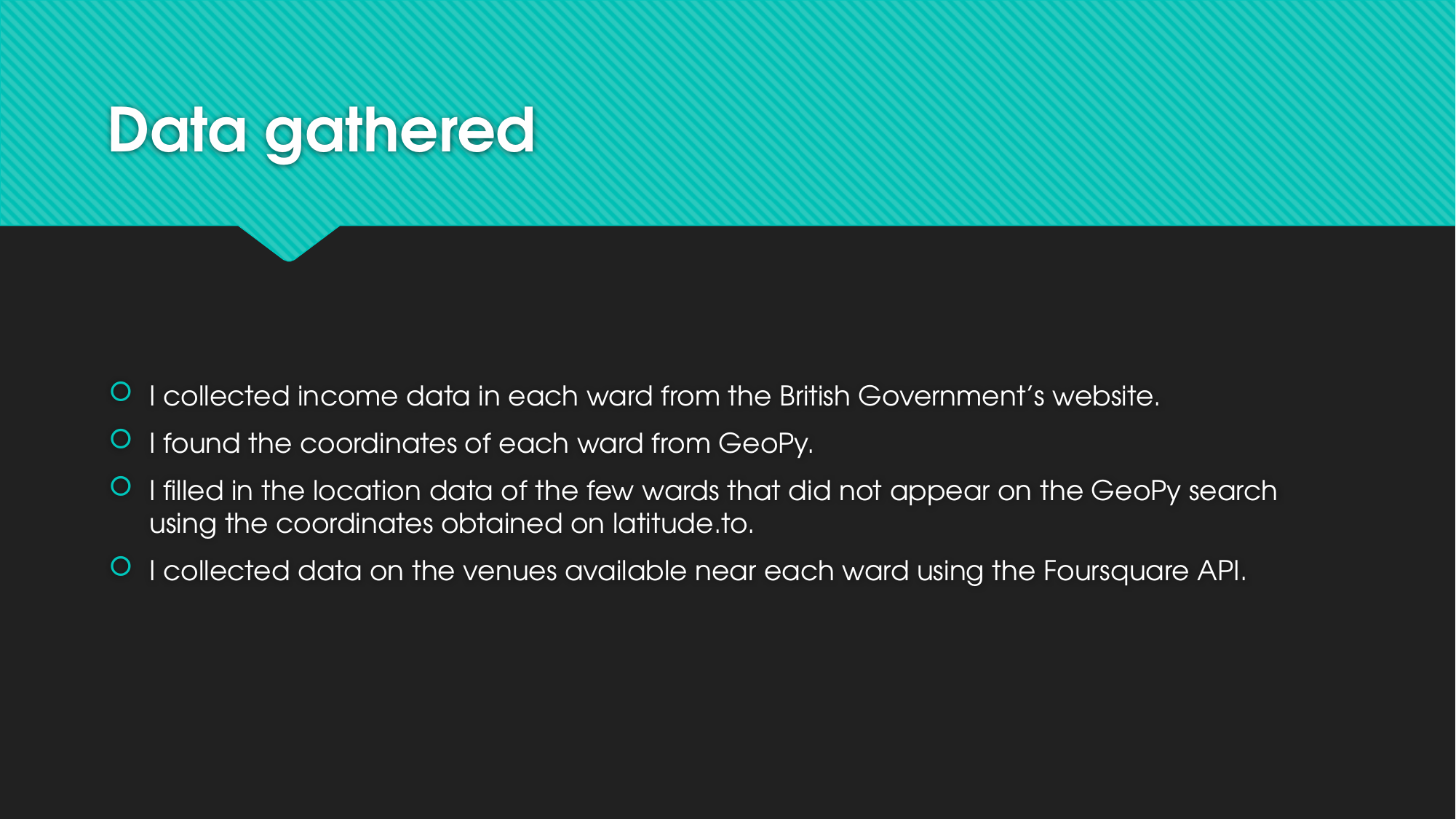

# Data gathered
I collected income data in each ward from the British Government’s website.
I found the coordinates of each ward from GeoPy.
I filled in the location data of the few wards that did not appear on the GeoPy search using the coordinates obtained on latitude.to.
I collected data on the venues available near each ward using the Foursquare API.